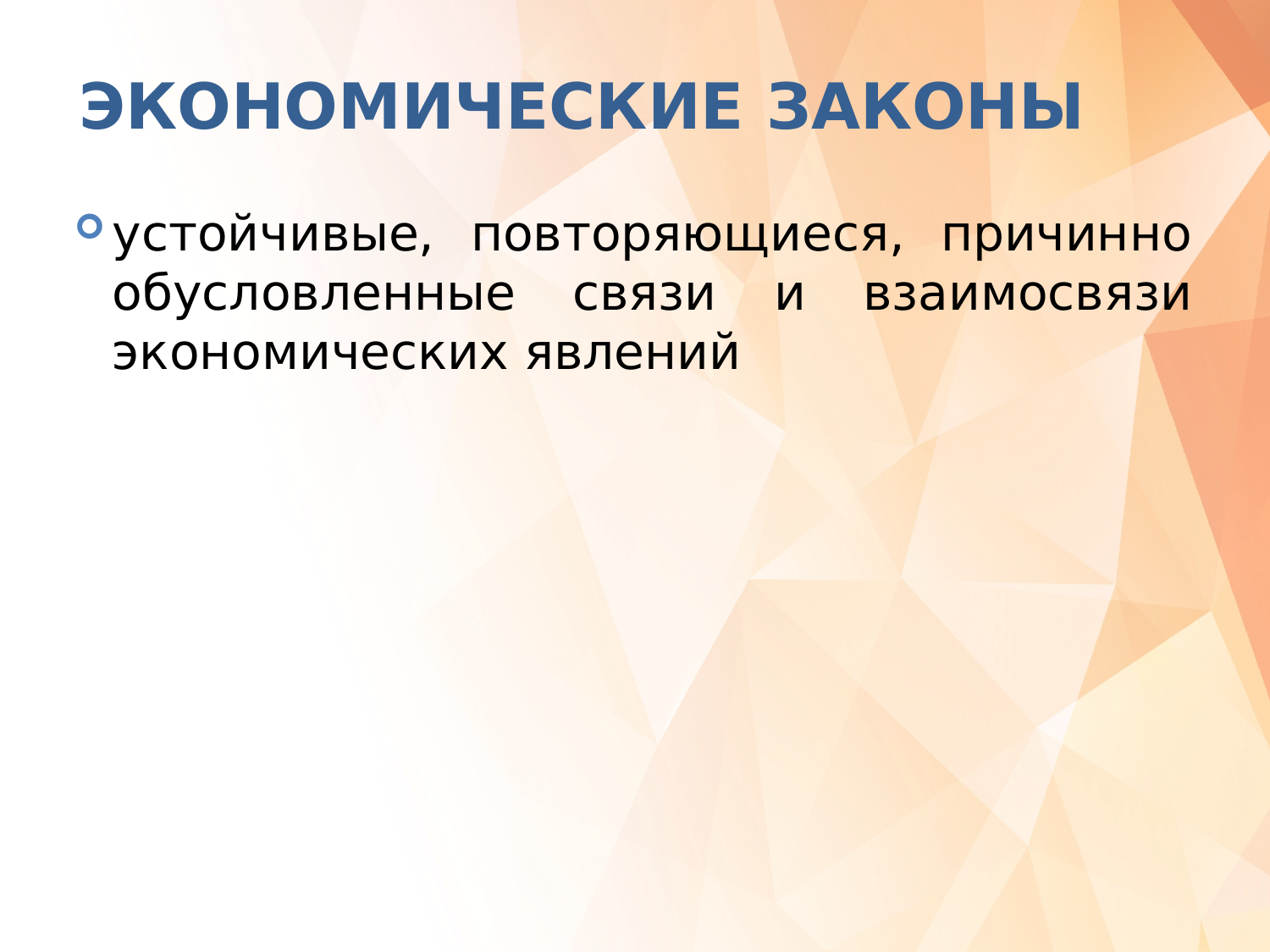

# Экономические законы
устойчивые, повторяющиеся, причинно обусловленные связи и взаимосвязи экономических явлений